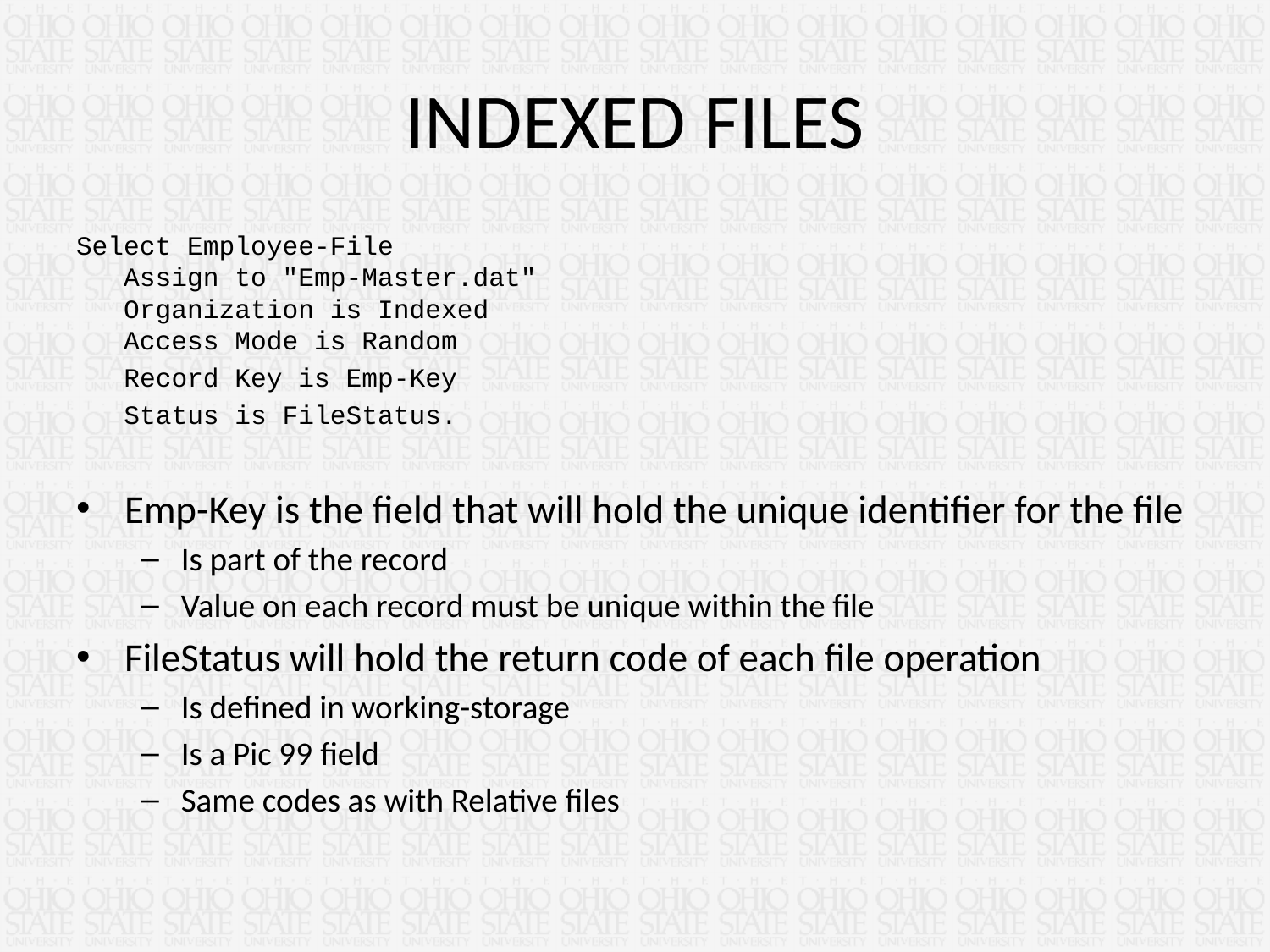

# INDEXED FILES
Select Employee-File
   Assign to "Emp-Master.dat"
   Organization is Indexed
   Access Mode is Random
   Record Key is Emp-Key
   Status is FileStatus.

Emp-Key is the field that will hold the unique identifier for the file
Is part of the record
Value on each record must be unique within the file
FileStatus will hold the return code of each file operation
Is defined in working-storage
Is a Pic 99 field
Same codes as with Relative files